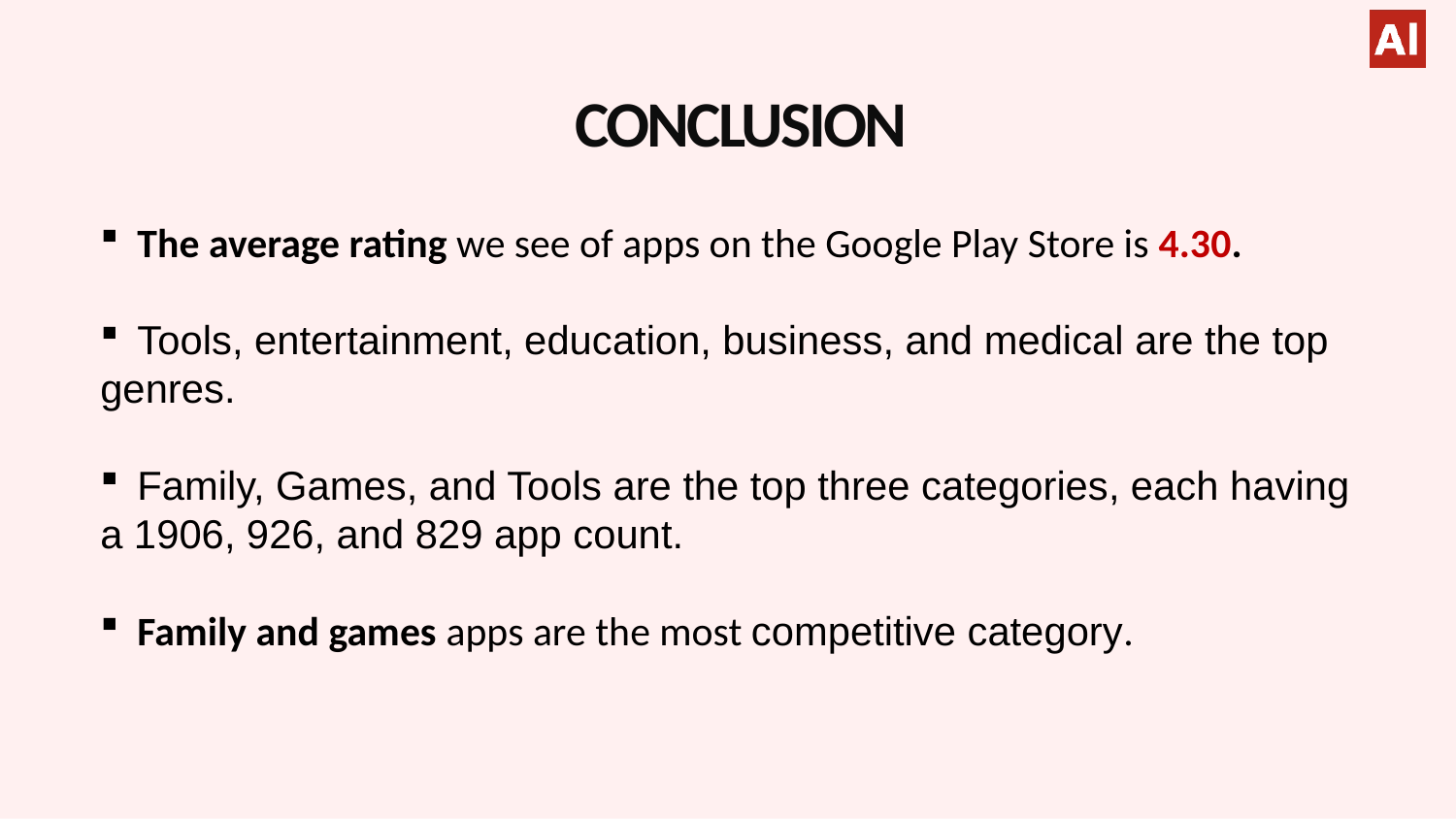

# CONCLUSION
  The average rating we see of apps on the Google Play Store is 4.30.

  Tools, entertainment, education, business, and medical are the top genres.

  Family, Games, and Tools are the top three categories, each having a 1906, 926, and 829 app count.

  Family and games apps are the most competitive category.